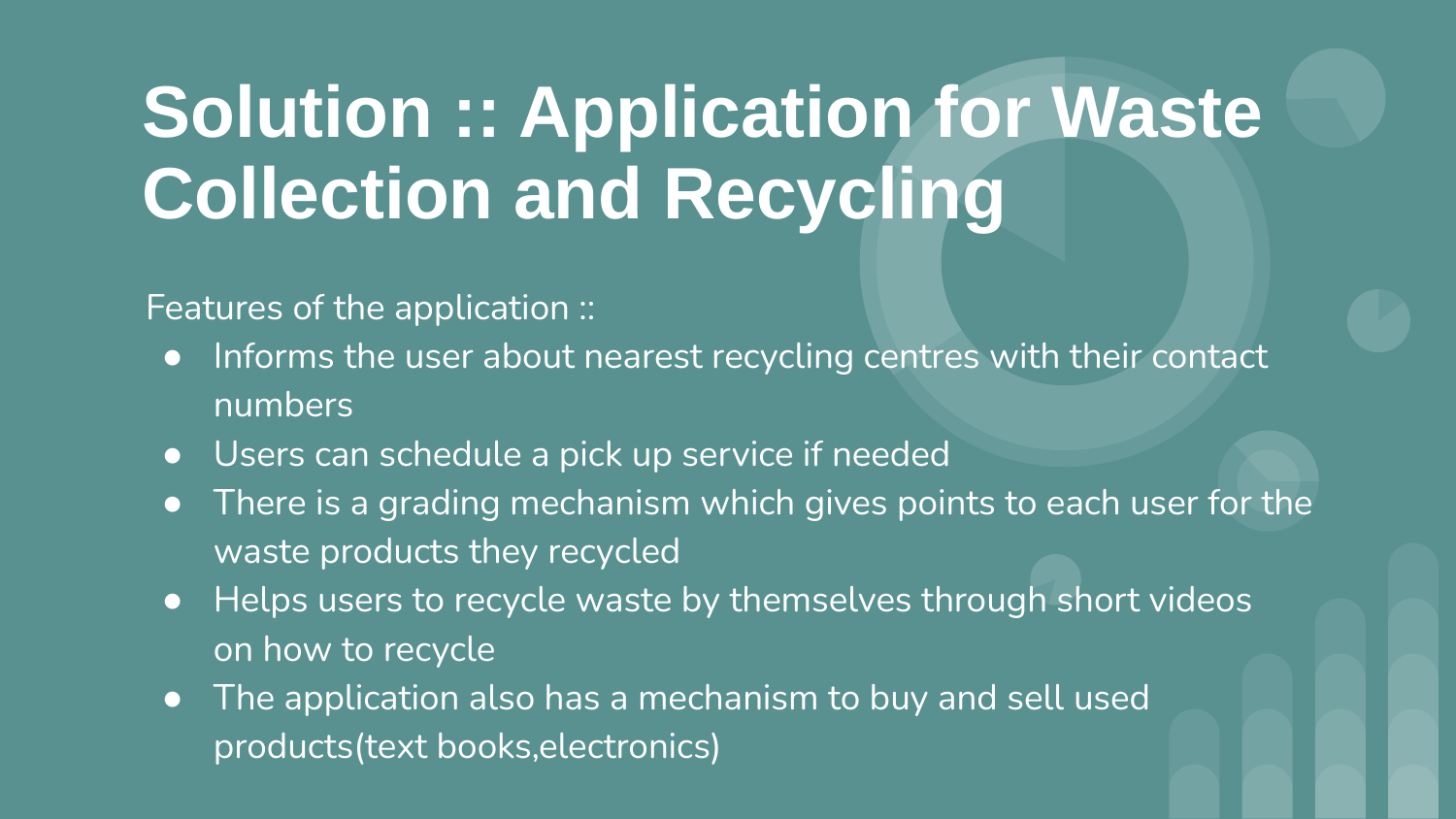

# Solution :: Application for Waste Collection and Recycling
Features of the application ::
Informs the user about nearest recycling centres with their contact numbers
Users can schedule a pick up service if needed
There is a grading mechanism which gives points to each user for the waste products they recycled
Helps users to recycle waste by themselves through short videos
on how to recycle
The application also has a mechanism to buy and sell used products(text books,electronics)